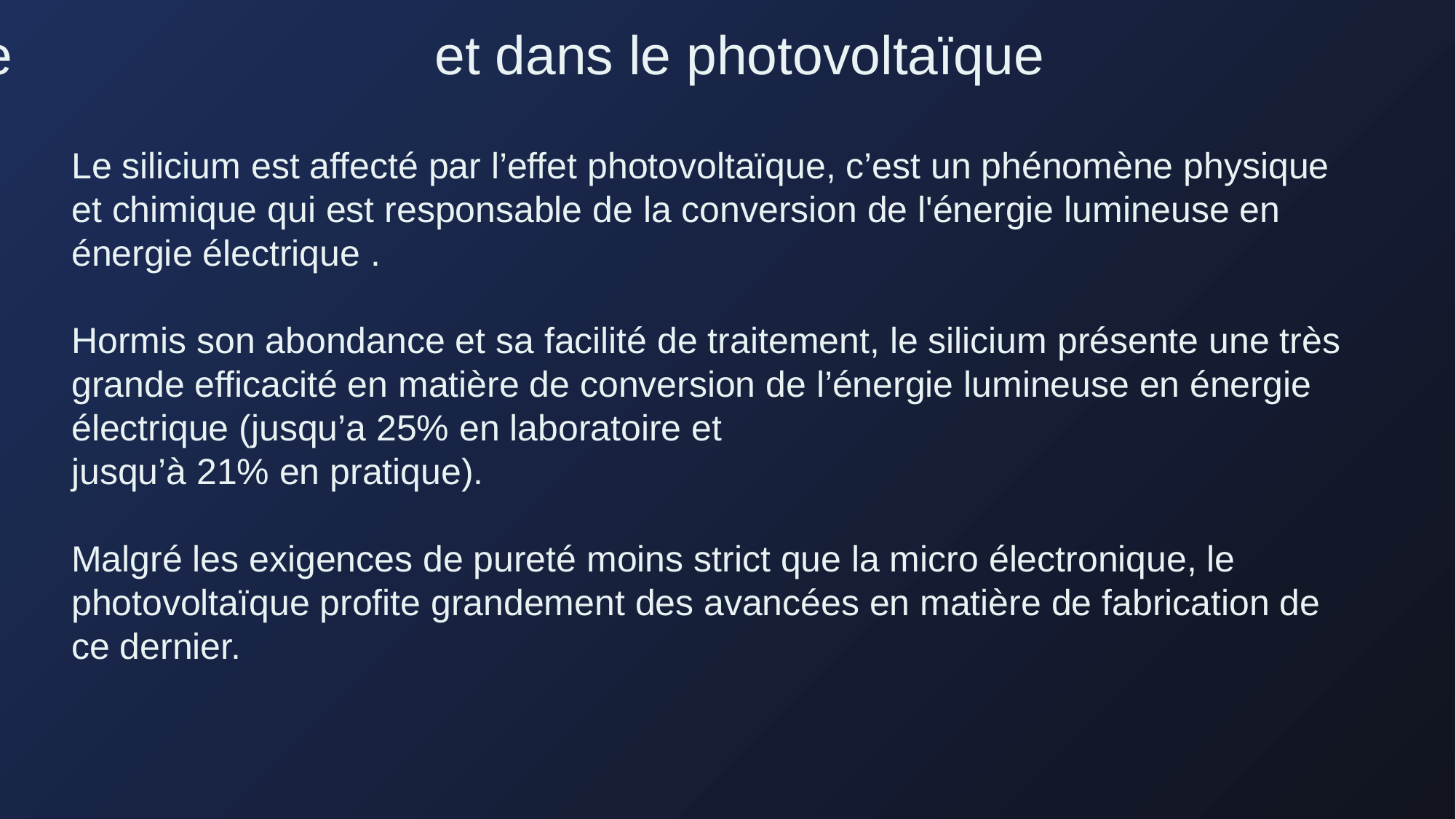

# Les cristaux
L’usage du silicium dans le micro électronique                            et dans le photovoltaïque
Le silicium est affecté par l’effet photovoltaïque, c’est un phénomène physique et chimique qui est responsable de la conversion de l'énergie lumineuse en énergie électrique .

Hormis son abondance et sa facilité de traitement, le silicium présente une très grande efficacité en matière de conversion de l’énergie lumineuse en énergie électrique (jusqu’a 25% en laboratoire et
jusqu’à 21% en pratique).

Malgré les exigences de pureté moins strict que la micro électronique, le photovoltaïque profite grandement des avancées en matière de fabrication de ce dernier.

Le composant le plus indispensable du micro électronique est le transistor, un transistor est un interrupteur purement électrique qui utilise les propriété d’un semi conducteur pour fonctionner.
Le micro électronique exige une très grande pureté du crystal, c’est pourquoi il utilise le processus de Czochralski pour la croissance des cristaux, on va discuter ça plus tard…

Les MEMS sont une révolution dans ce domaine car elles permettent de créer des systèmes mécanique a l’échelle dû micromètre qui permet de fabriquer des gyroscope et accéléromètre minuscule, le silicium est le composant de base pour cela grâce à ses propriétés mécanique remarquables.
Processus de Czochralski
Les usages qu’on à mentionné nécessite un mono crystal de silicium
(crystal continu sans déformation ou défaut) et de pureté inégalée (+99%).

Ce processus permet exactement cela en faisant croitre un crystal de silicium
sous forme d’un cône d’un certain diamètre selon l’usage.

Le processus se déroule généralement selon ces étapes :

Un pot généralement fait de quartz contient le crystal à une certaine température
À ce stade la on peut faire du dopage en ajoutant des impuretés
On submerge une  ’’graine’’ de crystal attaché à une barre.
On élève la barre avec une vitesse précise et une certaine vitesse de rotation
Si tout à été bien fait, nous aurons un mono crystal continu sans défaut
Sujet : Importance de la brisure de périodicité par ajout de défauts, ponctuels ou linéaires pour changer les propriétés électriques ou mécaniques du silicium